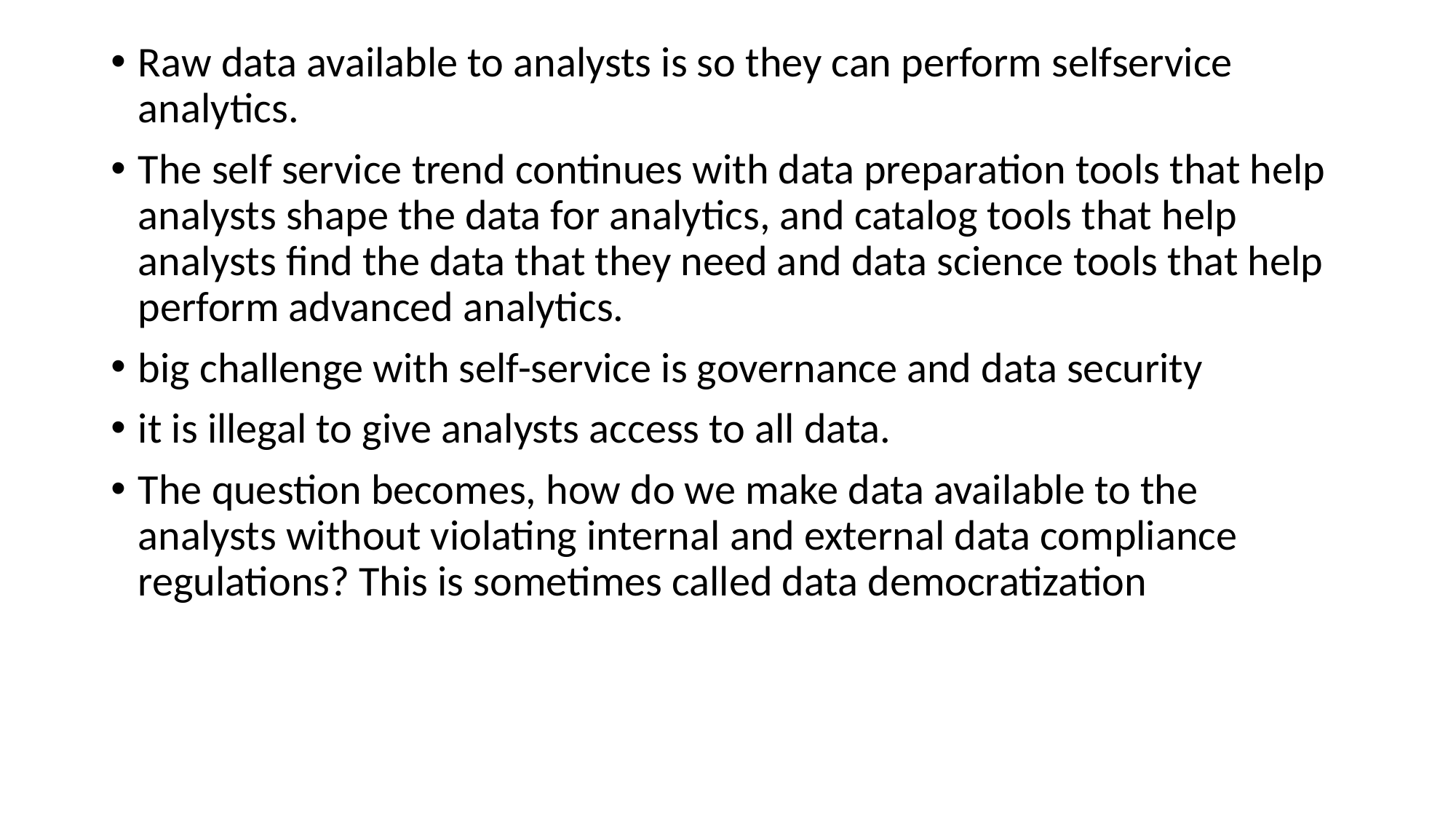

Raw data available to analysts is so they can perform self­service analytics.
The self­ service trend continues with data preparation tools that help analysts shape the data for analytics, and catalog tools that help analysts find the data that they need and data science tools that help perform advanced analytics.
big challenge with self-service is governance and data security
it is illegal to give analysts access to all data.
The question becomes, how do we make data available to the analysts without violating internal and external data compliance regulations? This is sometimes called data democratization